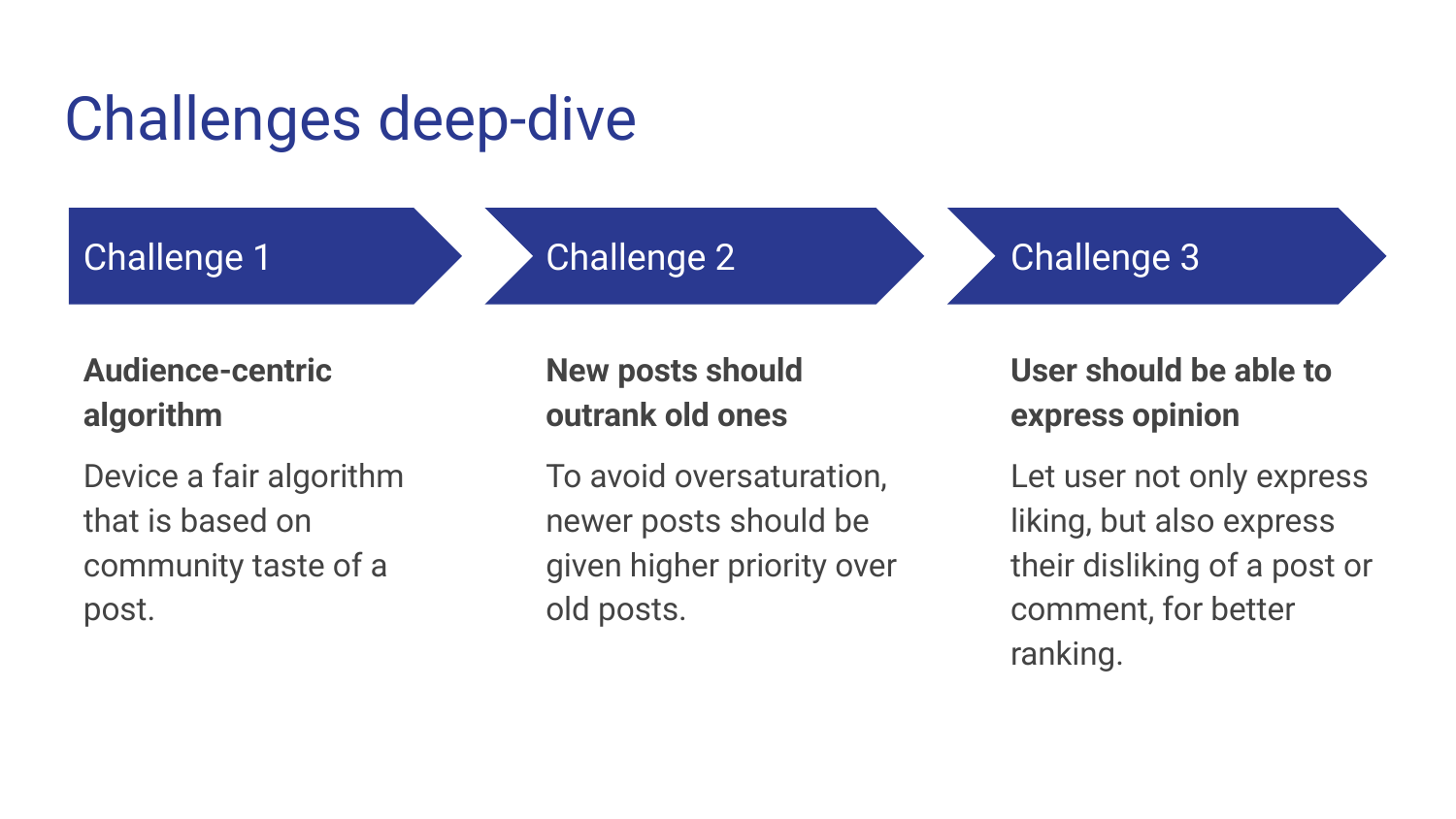

# Challenges deep-dive

Challenge 1
Challenge 2
Challenge 3
Audience-centric algorithm
Device a fair algorithm that is based on community taste of a post.
New posts should outrank old ones
To avoid oversaturation, newer posts should be given higher priority over old posts.
User should be able to express opinion
Let user not only express liking, but also express their disliking of a post or comment, for better ranking.